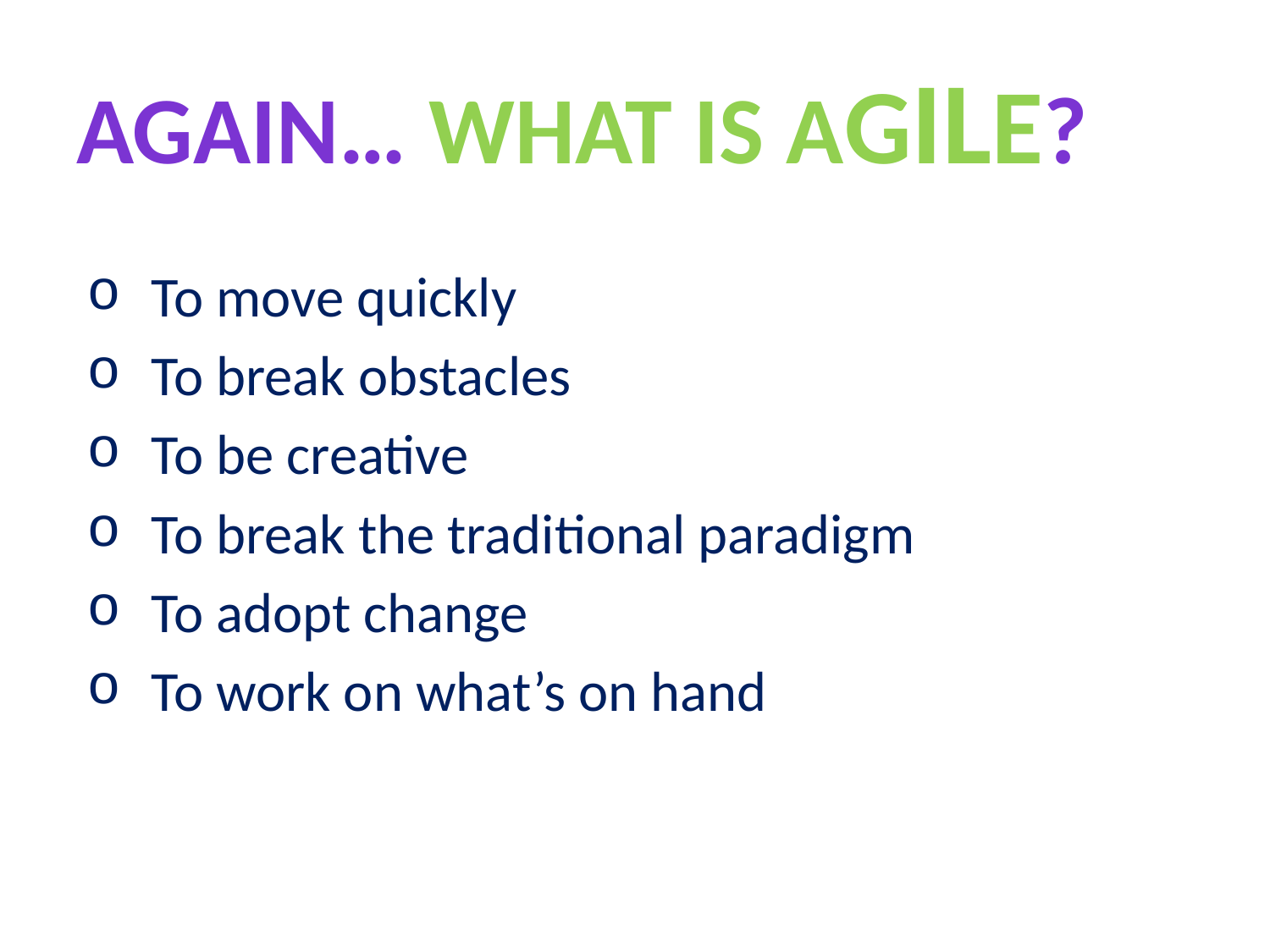

# Again… What is Agile?
To move quickly
To break obstacles
To be creative
To break the traditional paradigm
To adopt change
To work on what’s on hand